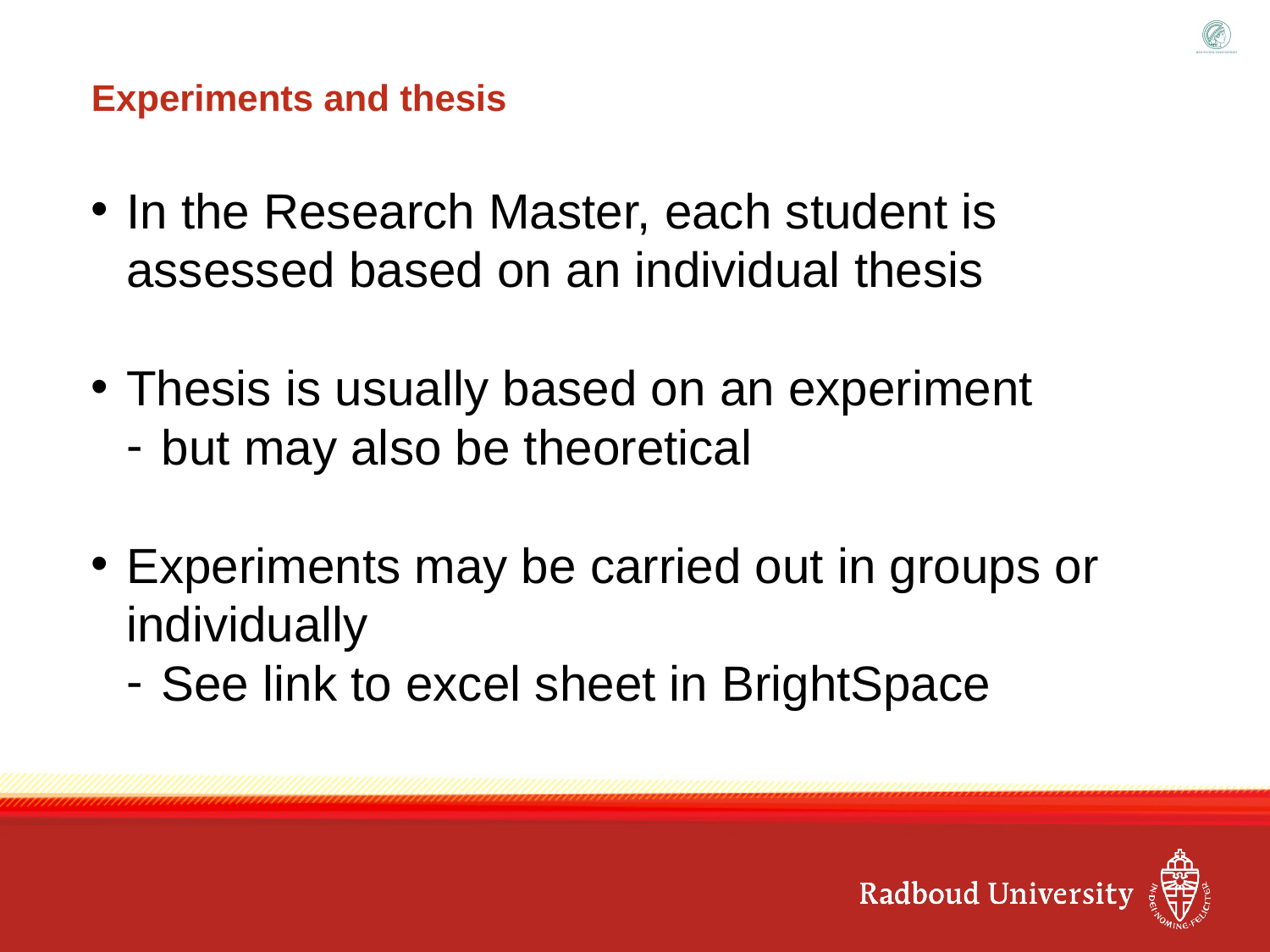

# Experiments and thesis
In the Research Master, each student is assessed based on an individual thesis

Thesis is usually based on an experiment
but may also be theoretical

Experiments may be carried out in groups or individually
See link to excel sheet in BrightSpace